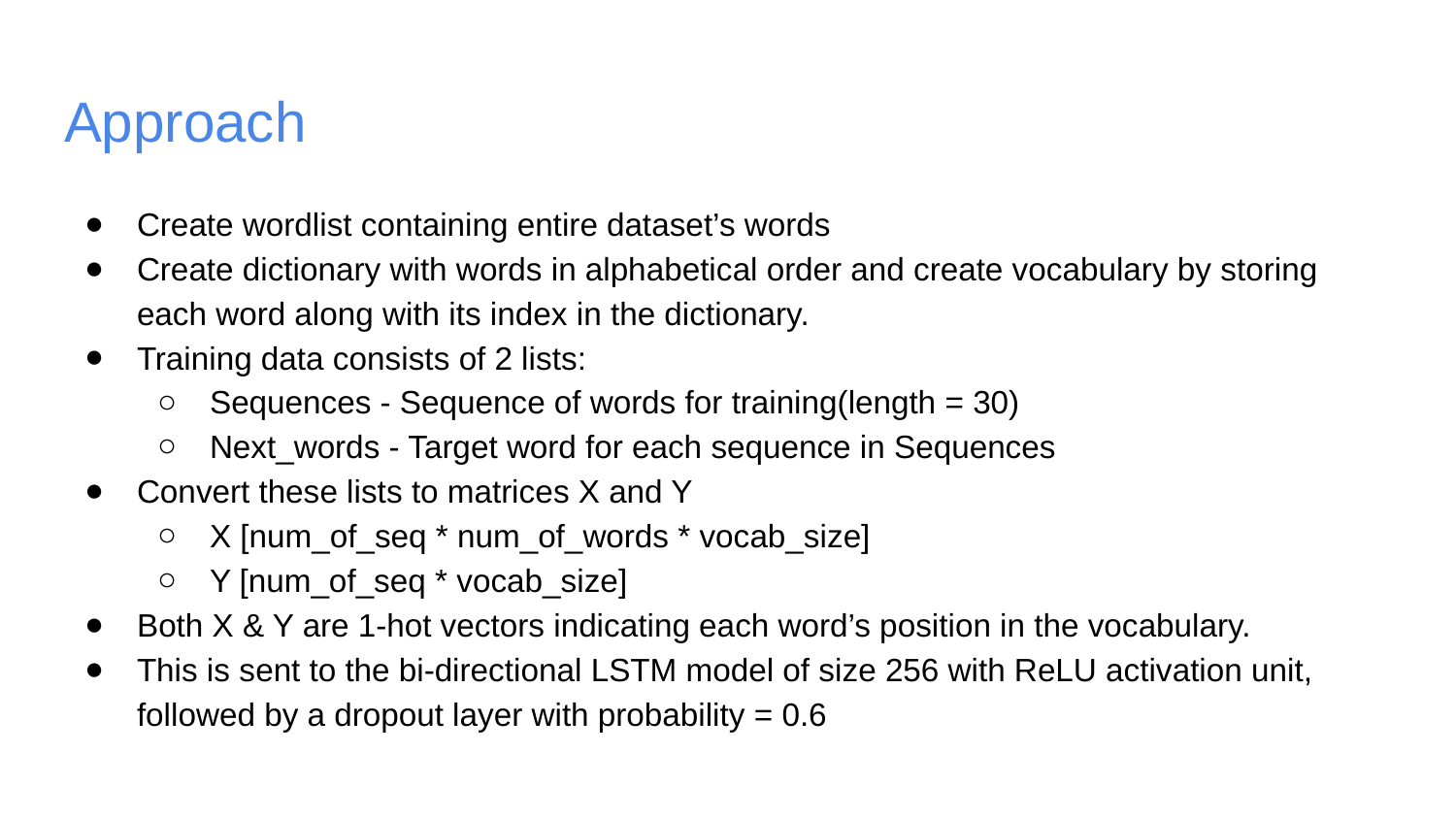

# Approach
Create wordlist containing entire dataset’s words
Create dictionary with words in alphabetical order and create vocabulary by storing each word along with its index in the dictionary.
Training data consists of 2 lists:
Sequences - Sequence of words for training(length = 30)
Next_words - Target word for each sequence in Sequences
Convert these lists to matrices X and Y
X [num_of_seq * num_of_words * vocab_size]
Y [num_of_seq * vocab_size]
Both X & Y are 1-hot vectors indicating each word’s position in the vocabulary.
This is sent to the bi-directional LSTM model of size 256 with ReLU activation unit, followed by a dropout layer with probability = 0.6